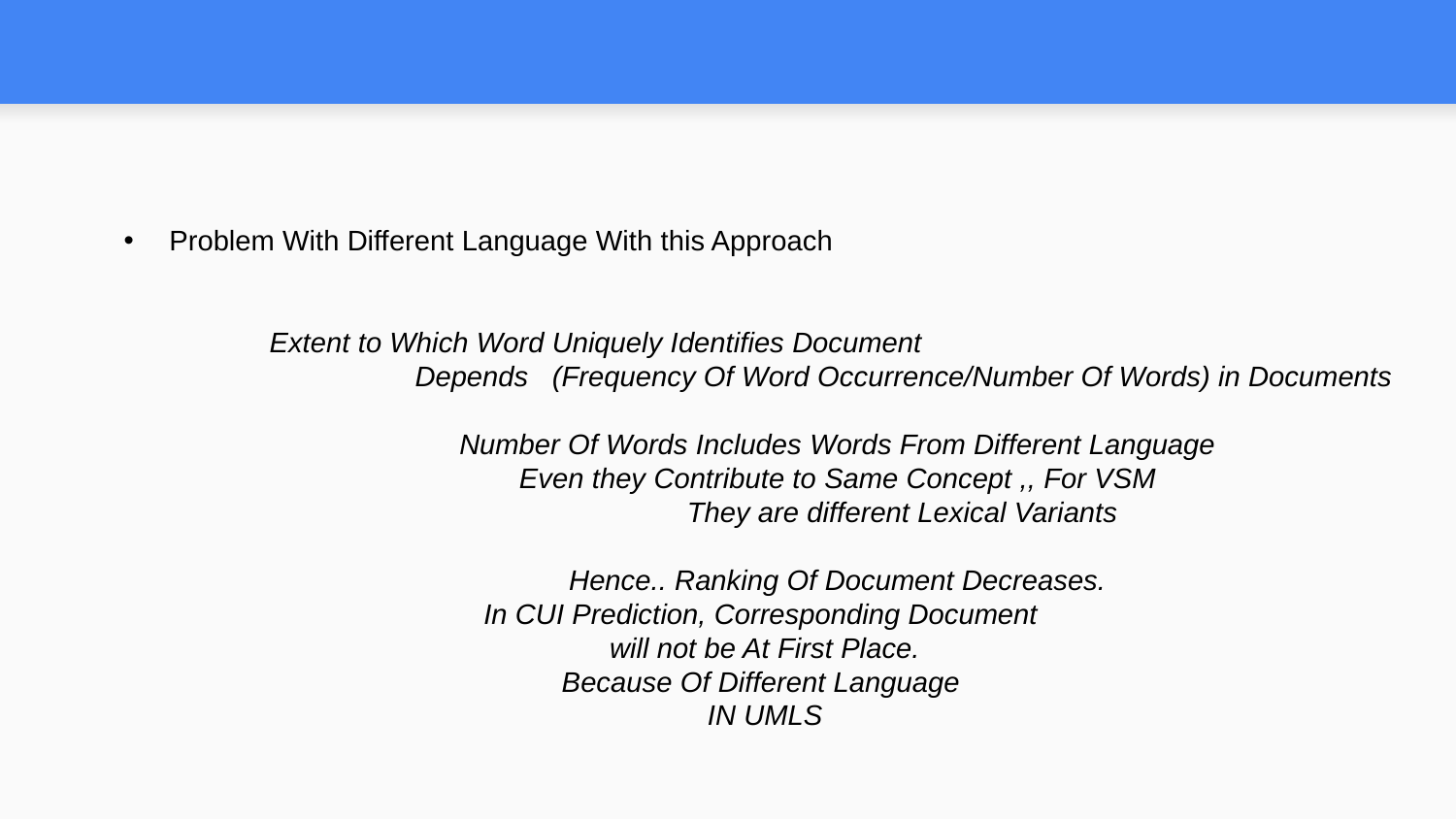

Problem With Different Language With this Approach

	Extent to Which Word Uniquely Identifies Document
		Depends   (Frequency Of Word Occurrence/Number Of Words) in Documents

	Number Of Words Includes Words From Different Language
	Even they Contribute to Same Concept ,, For VSM
		They are different Lexical Variants

	Hence.. Ranking Of Document Decreases.
In CUI Prediction, Corresponding Document
will not be At First Place.
Because Of Different Language
IN UMLS